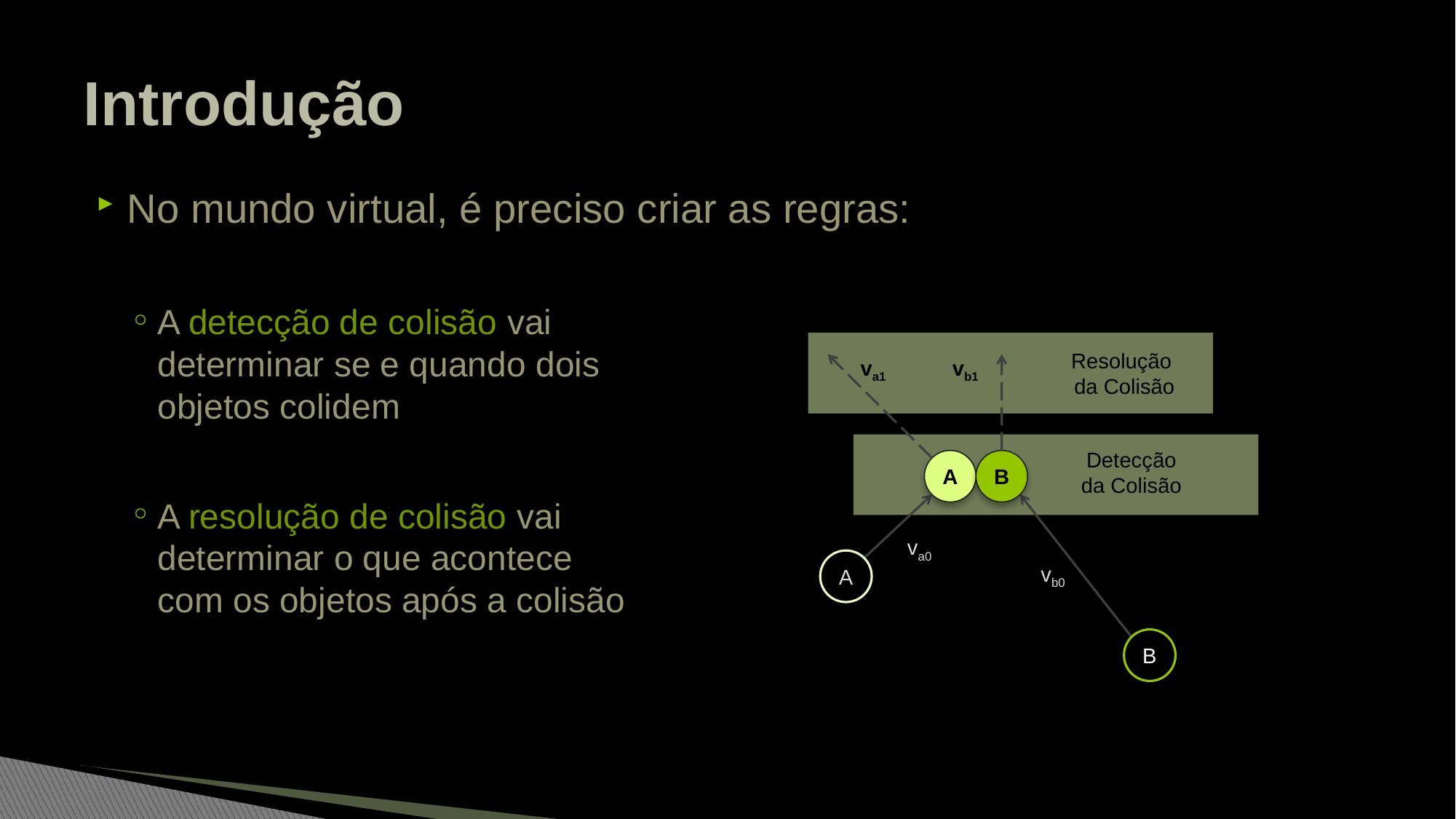

# Introdução
No mundo virtual, é preciso criar as regras:

A detecção de colisão vai
determinar se e quando dois
objetos colidem

A resolução de colisão vai
determinar o que acontece
com os objetos após a colisão

Resolução
da Colisão
vb1
va1

Detecção
da Colisão
A
B
va0
A
vb0
B